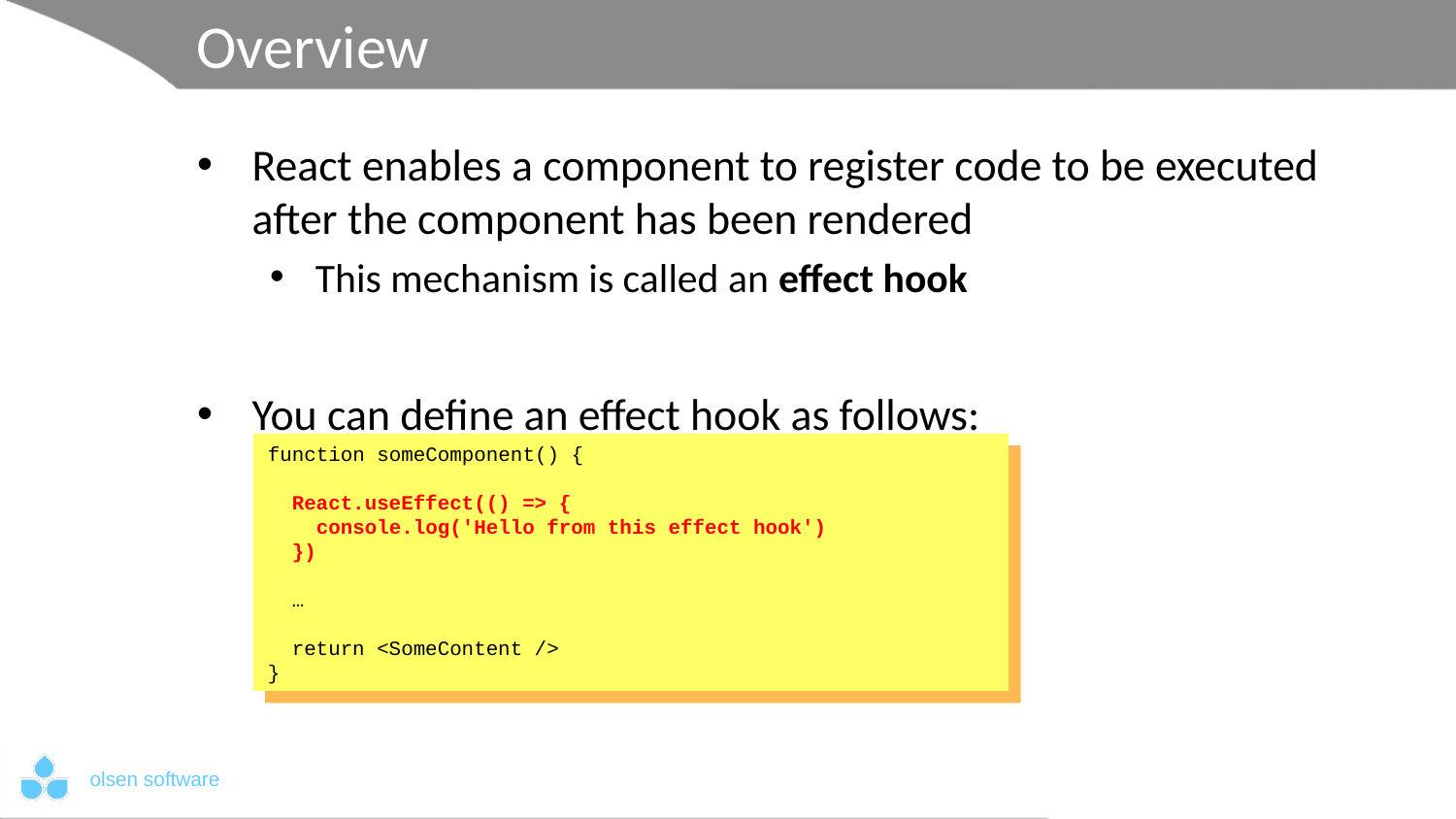

# Overview
React enables a component to register code to be executed after the component has been rendered
This mechanism is called an effect hook

You can define an effect hook as follows:
function someComponent() {

  React.useEffect(() => {
    console.log('Hello from this effect hook')
  })

  …

  return <SomeContent />
}